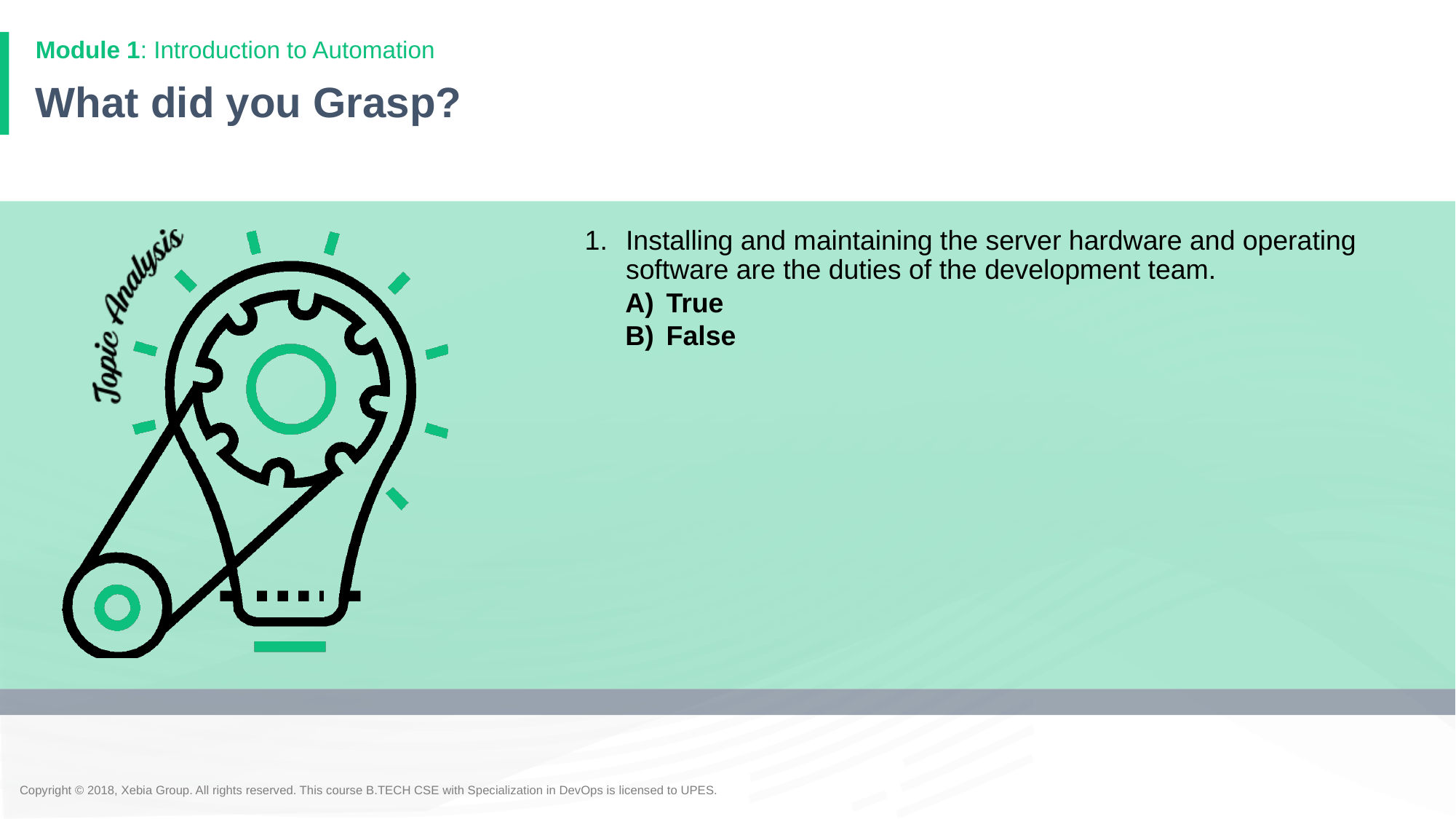

Module 1: Introduction to Automation
What did you Grasp?
Installing and maintaining the server hardware and operating software are the duties of the development team.
True
False